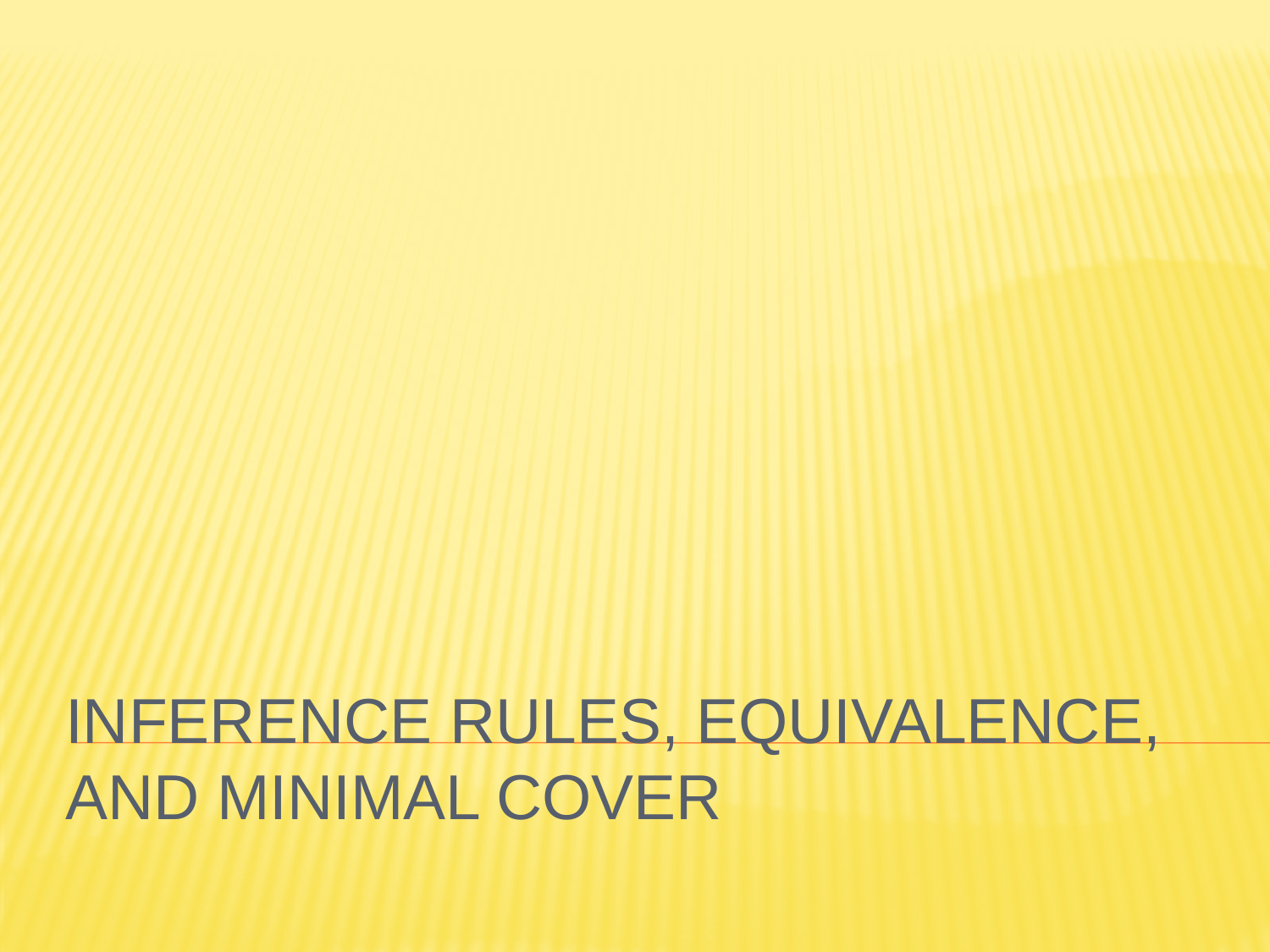

# Inference Rules, Equivalence, and Minimal Cover